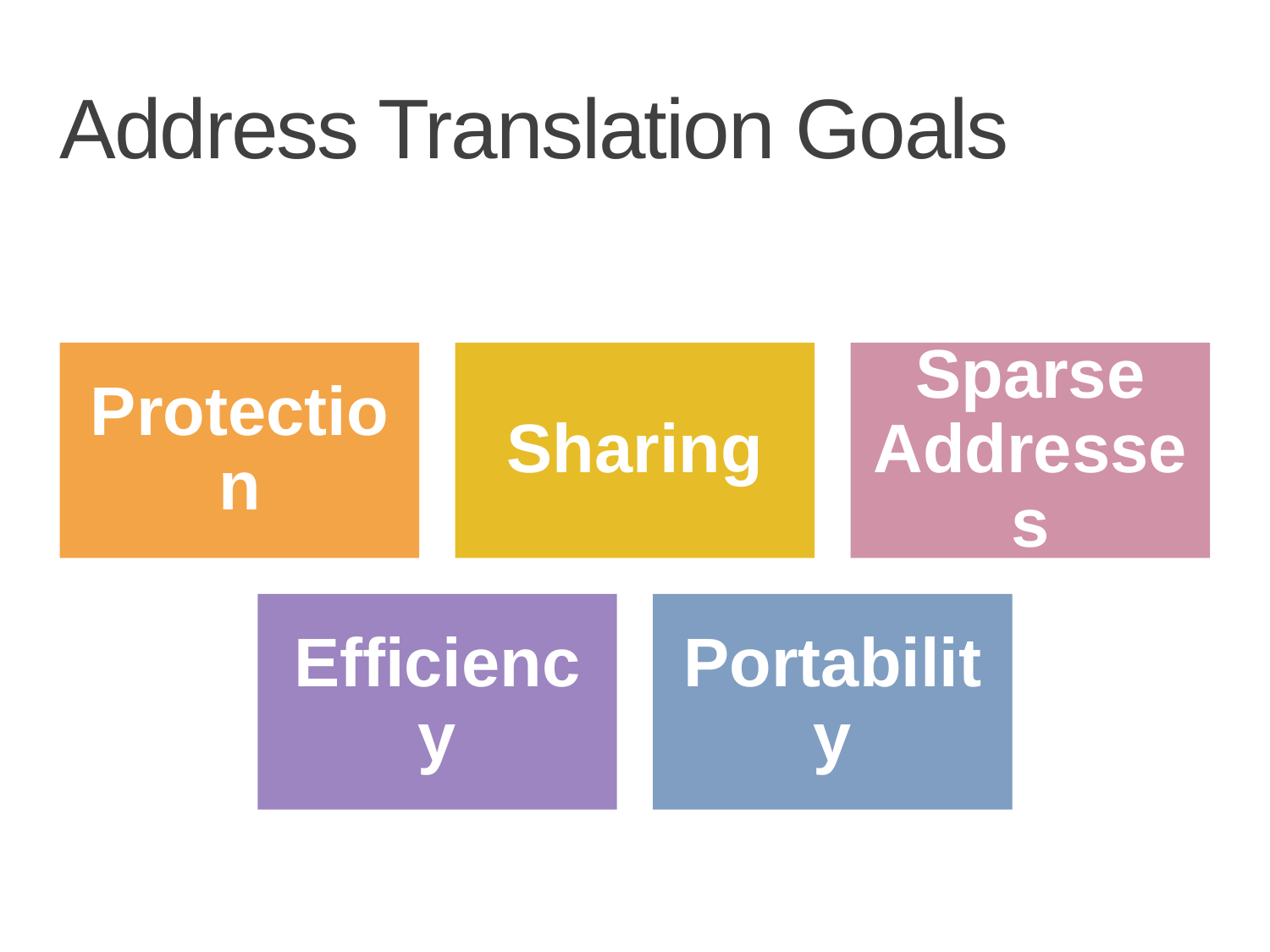

# Address Translation Goals
Protection
Sharing
Sparse Addresses
Efficiency
Portability